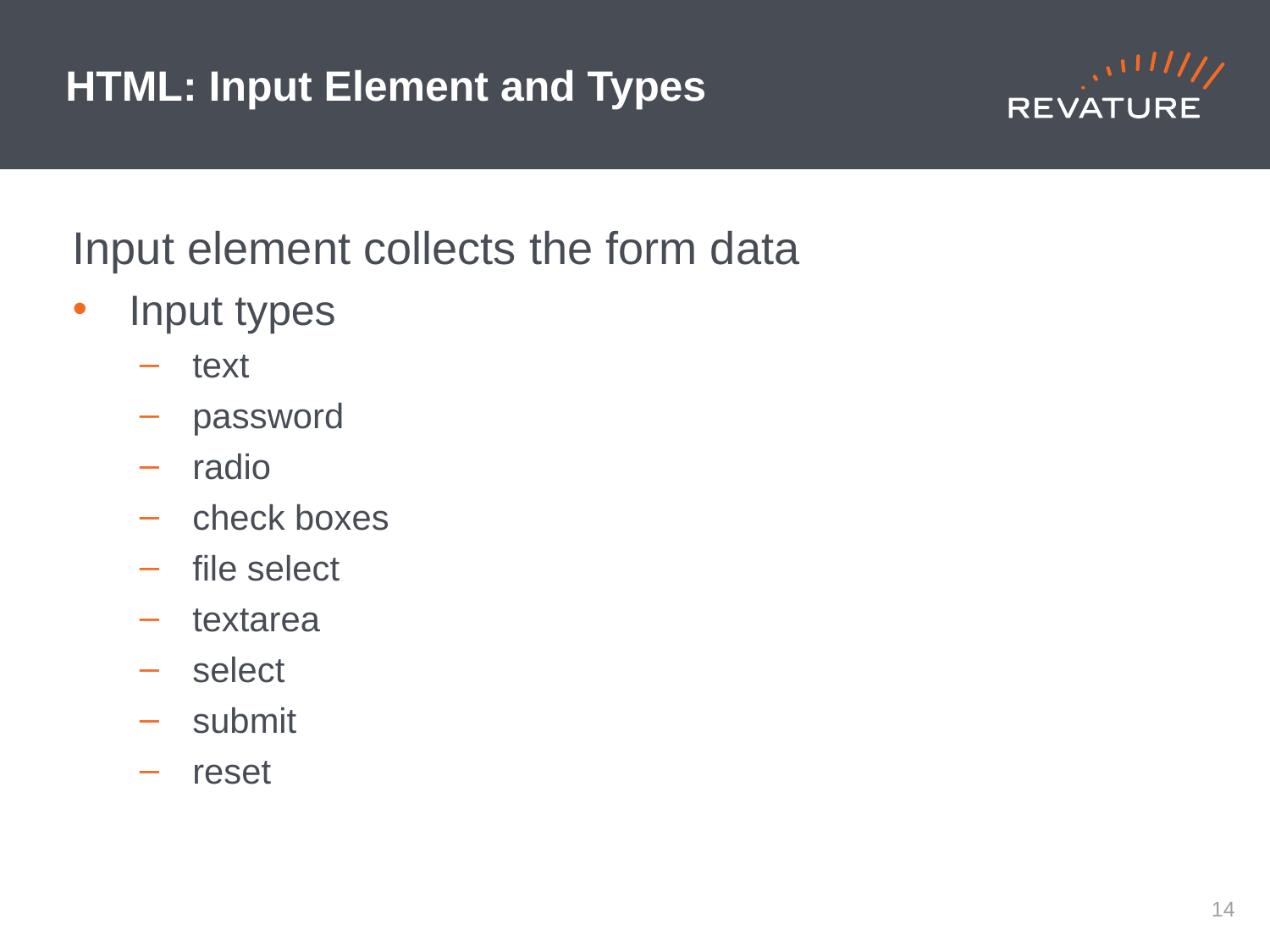

# HTML: Input Element and Types
Input element collects the form data
Input types
text
password
radio
check boxes
file select
textarea
select
submit
reset
14